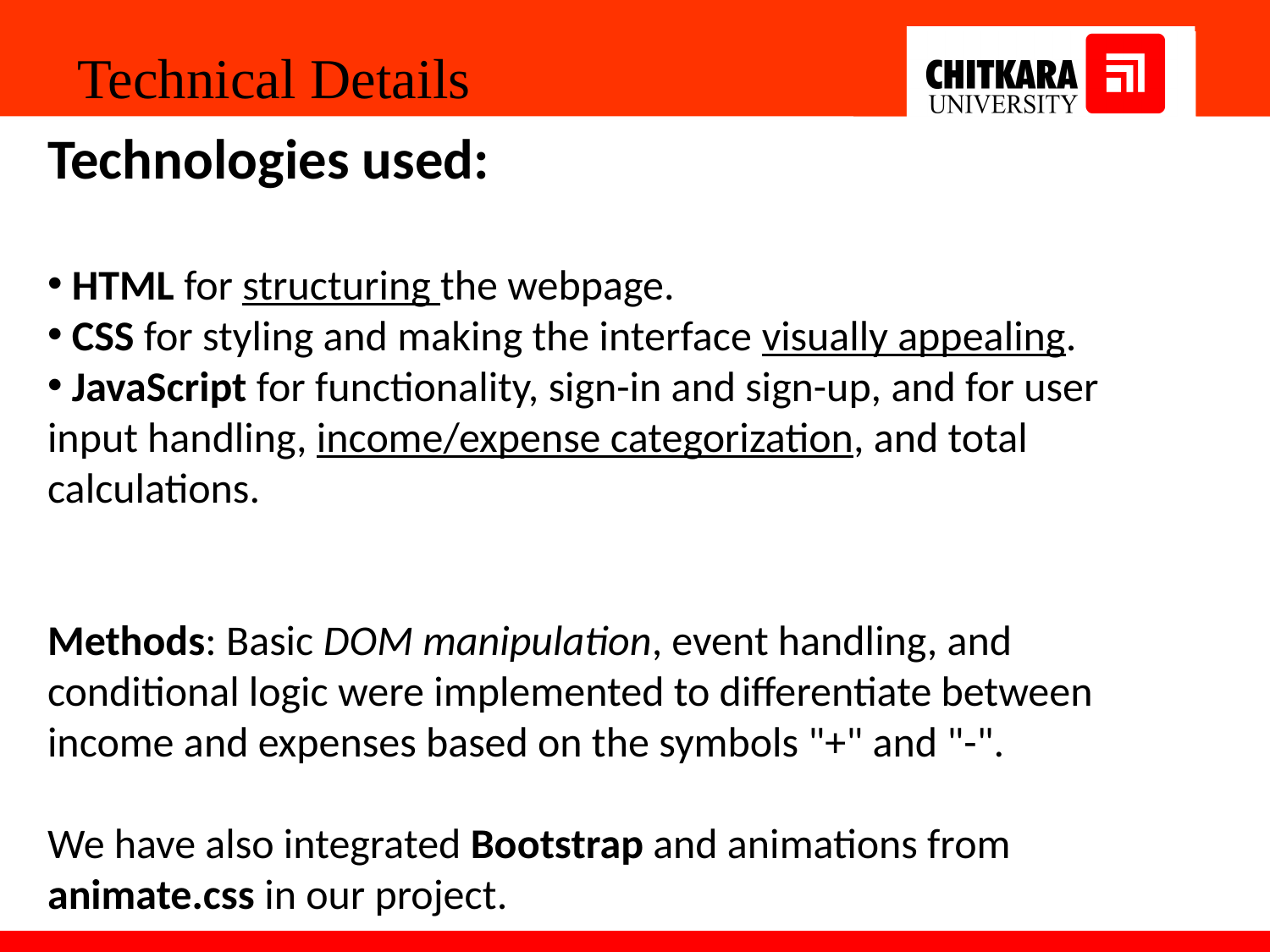

Technical Details
Technologies used:

 HTML for structuring the webpage.
 CSS for styling and making the interface visually appealing.
 JavaScript for functionality, sign-in and sign-up, and for user input handling, income/expense categorization, and total calculations.

Methods: Basic DOM manipulation, event handling, and conditional logic were implemented to differentiate between income and expenses based on the symbols "+" and "-".

We have also integrated Bootstrap and animations from animate.css in our project.